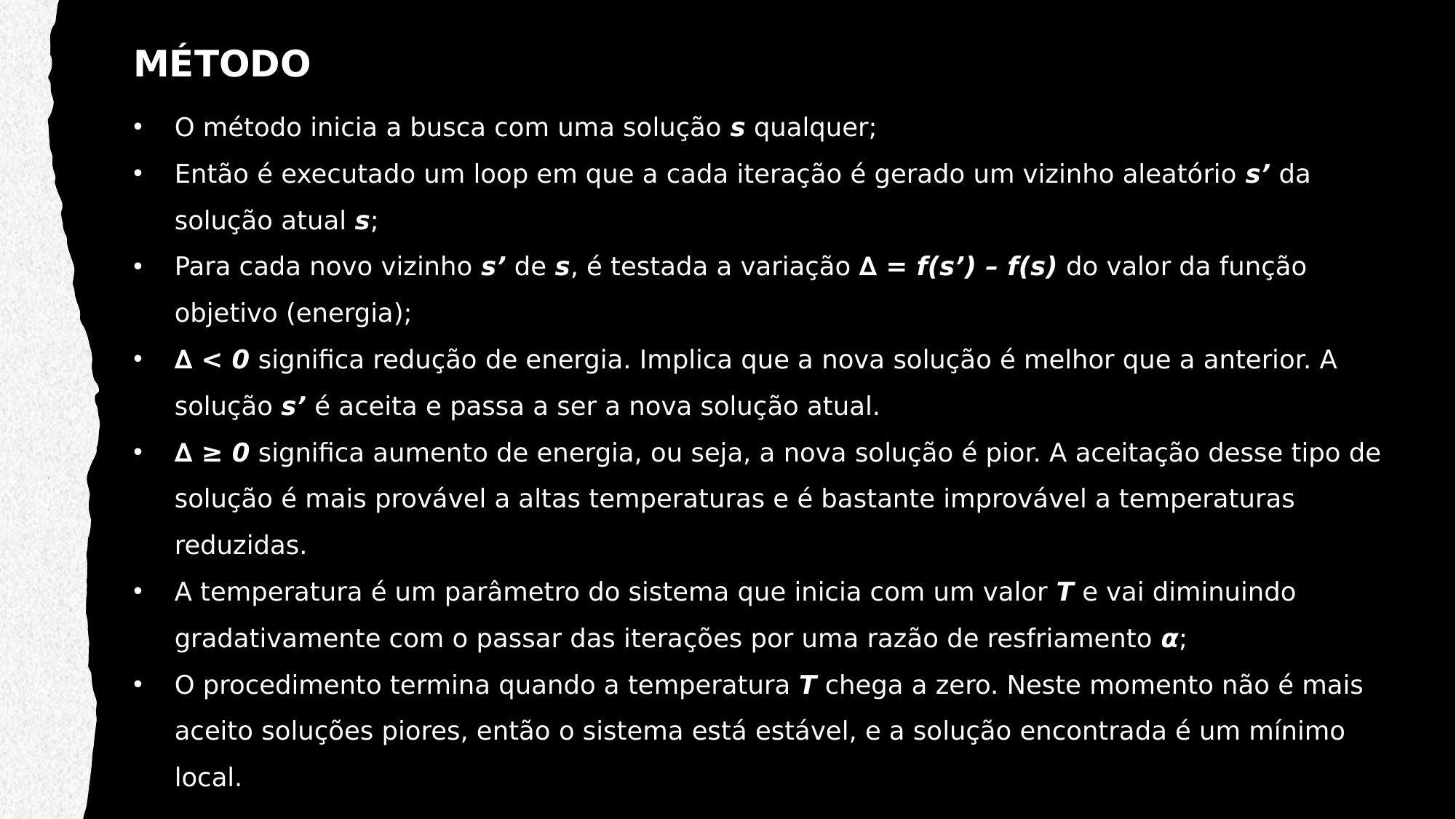

MÉTODO
O método inicia a busca com uma solução s qualquer;
Então é executado um loop em que a cada iteração é gerado um vizinho aleatório s’ da solução atual s;
Para cada novo vizinho s’ de s, é testada a variação ∆ = f(s’) – f(s) do valor da função objetivo (energia);
∆ < 0 significa redução de energia. Implica que a nova solução é melhor que a anterior. A solução s’ é aceita e passa a ser a nova solução atual.
∆ ≥ 0 significa aumento de energia, ou seja, a nova solução é pior. A aceitação desse tipo de solução é mais provável a altas temperaturas e é bastante improvável a temperaturas reduzidas.
A temperatura é um parâmetro do sistema que inicia com um valor T e vai diminuindo gradativamente com o passar das iterações por uma razão de resfriamento α;
O procedimento termina quando a temperatura T chega a zero. Neste momento não é mais aceito soluções piores, então o sistema está estável, e a solução encontrada é um mínimo local.